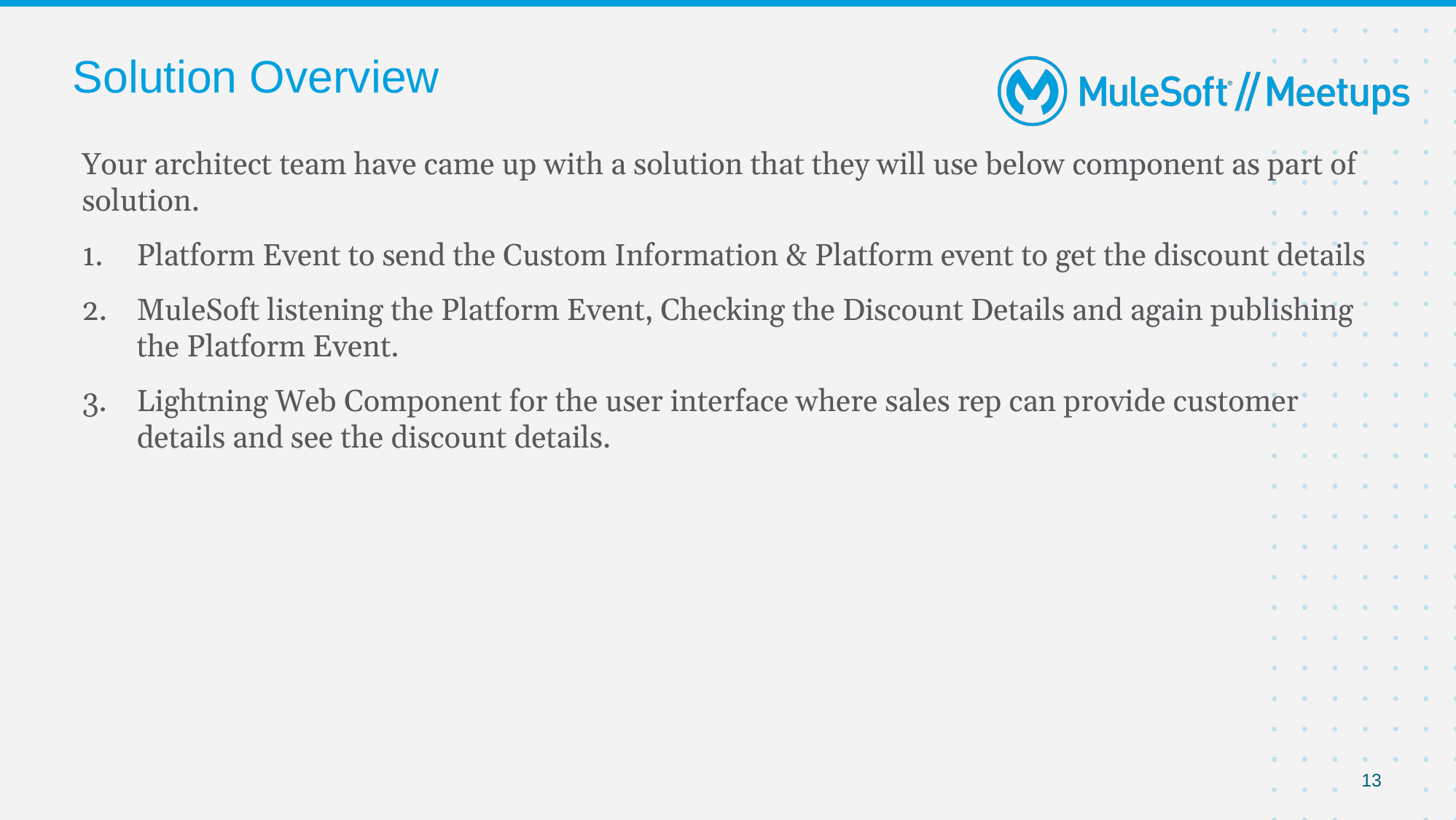

# Solution Overview
Your architect team have came up with a solution that they will use below component as part of solution.
Platform Event to send the Custom Information & Platform event to get the discount details
MuleSoft listening the Platform Event, Checking the Discount Details and again publishing the Platform Event.
Lightning Web Component for the user interface where sales rep can provide customer details and see the discount details.
13